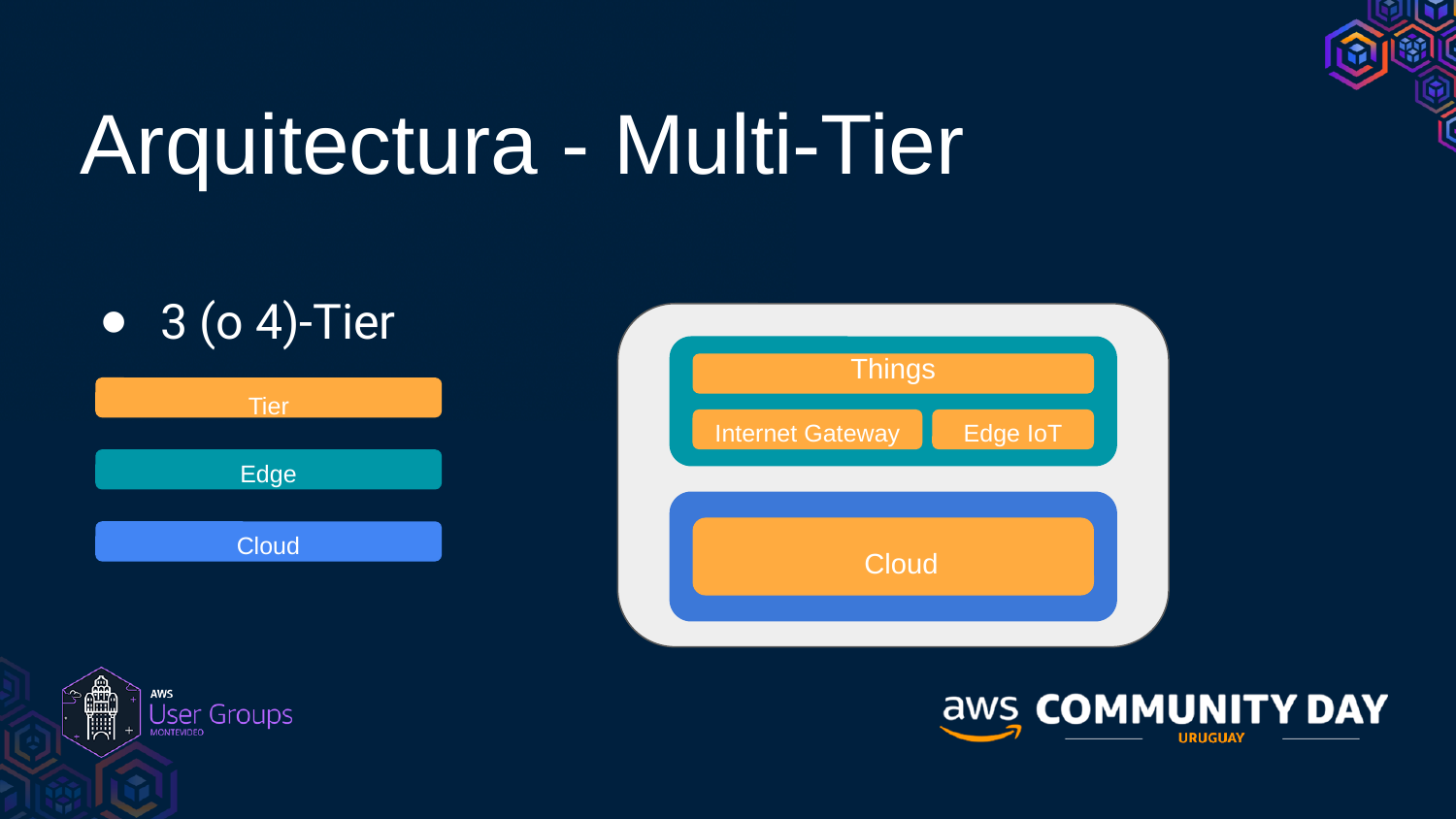

Arquitectura - Multi-Tier
3 (o 4)-Tier

Things

Tier

Internet Gateway
Edge IoT

Edge

Cloud

Cloud